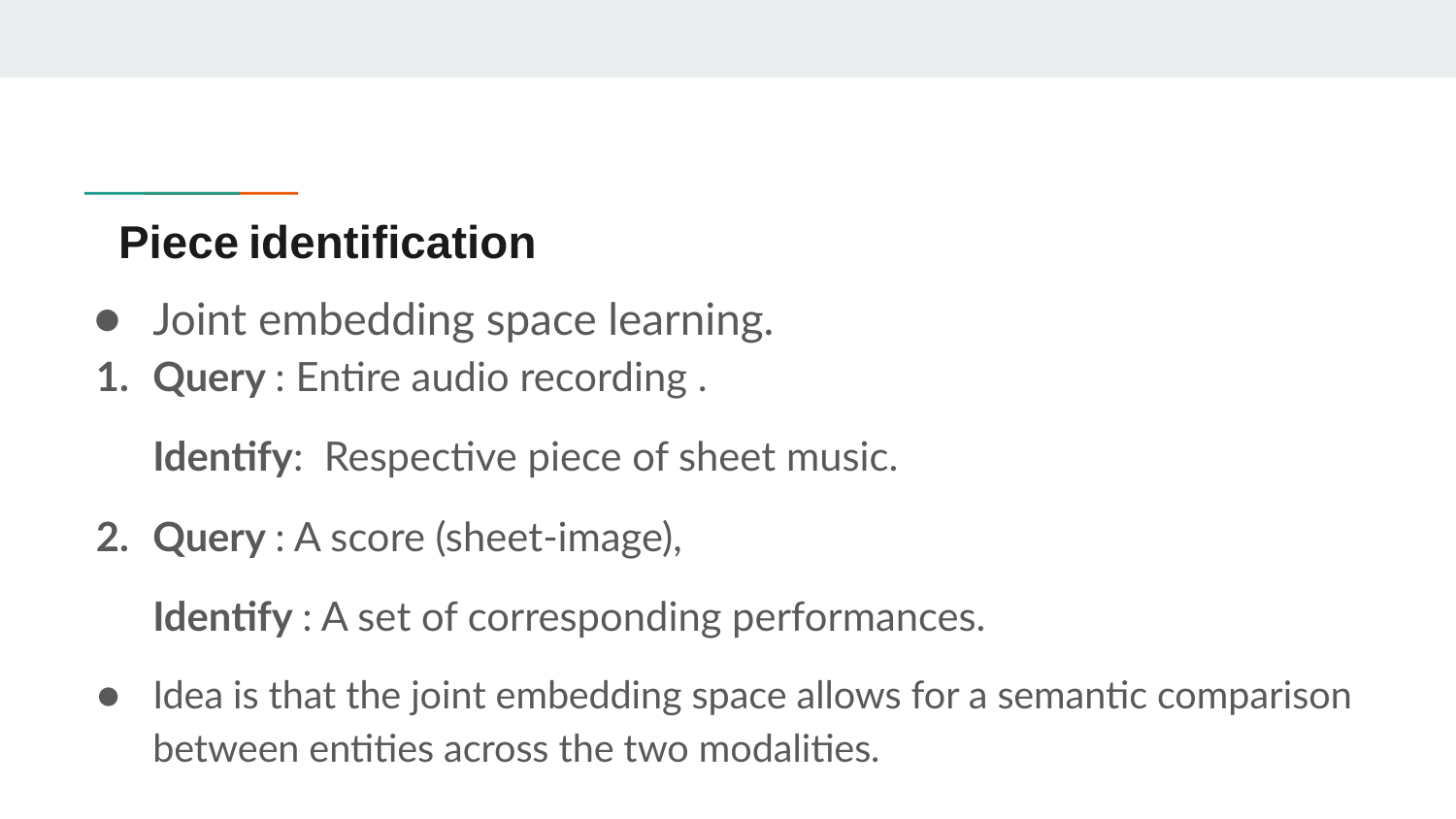

# Piece identification
Joint embedding space learning.
Query : Entire audio recording .
Identify:  Respective piece of sheet music.
Query : A score (sheet-image),
Identify : A set of corresponding performances.
Idea is that the joint embedding space allows for a semantic comparison between entities across the two modalities.